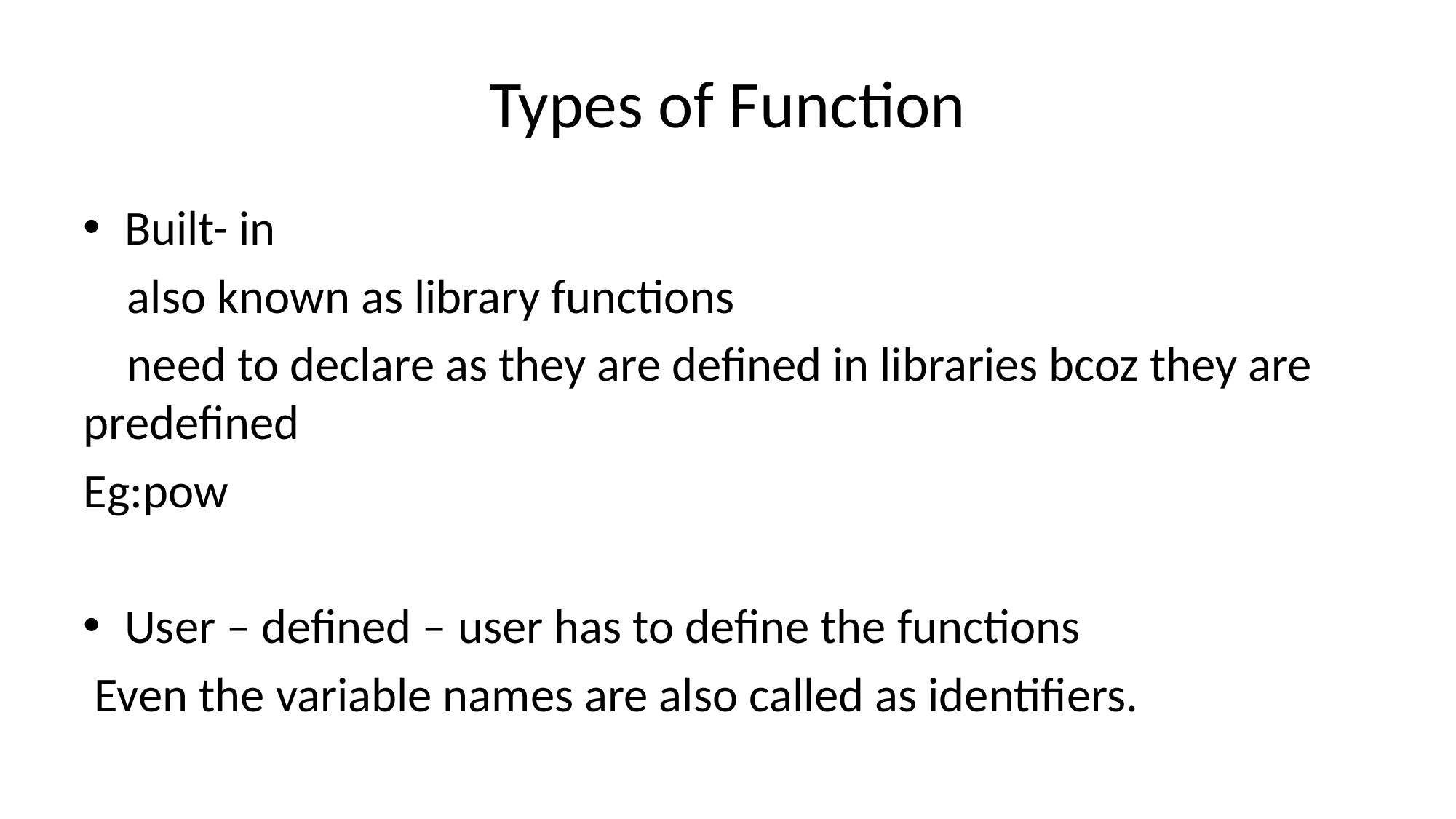

# Types of Function
Built- in
    also known as library functions
    need to declare as they are defined in libraries bcoz they are predefined
Eg:pow

User – defined – user has to define the functions
 Even the variable names are also called as identifiers.